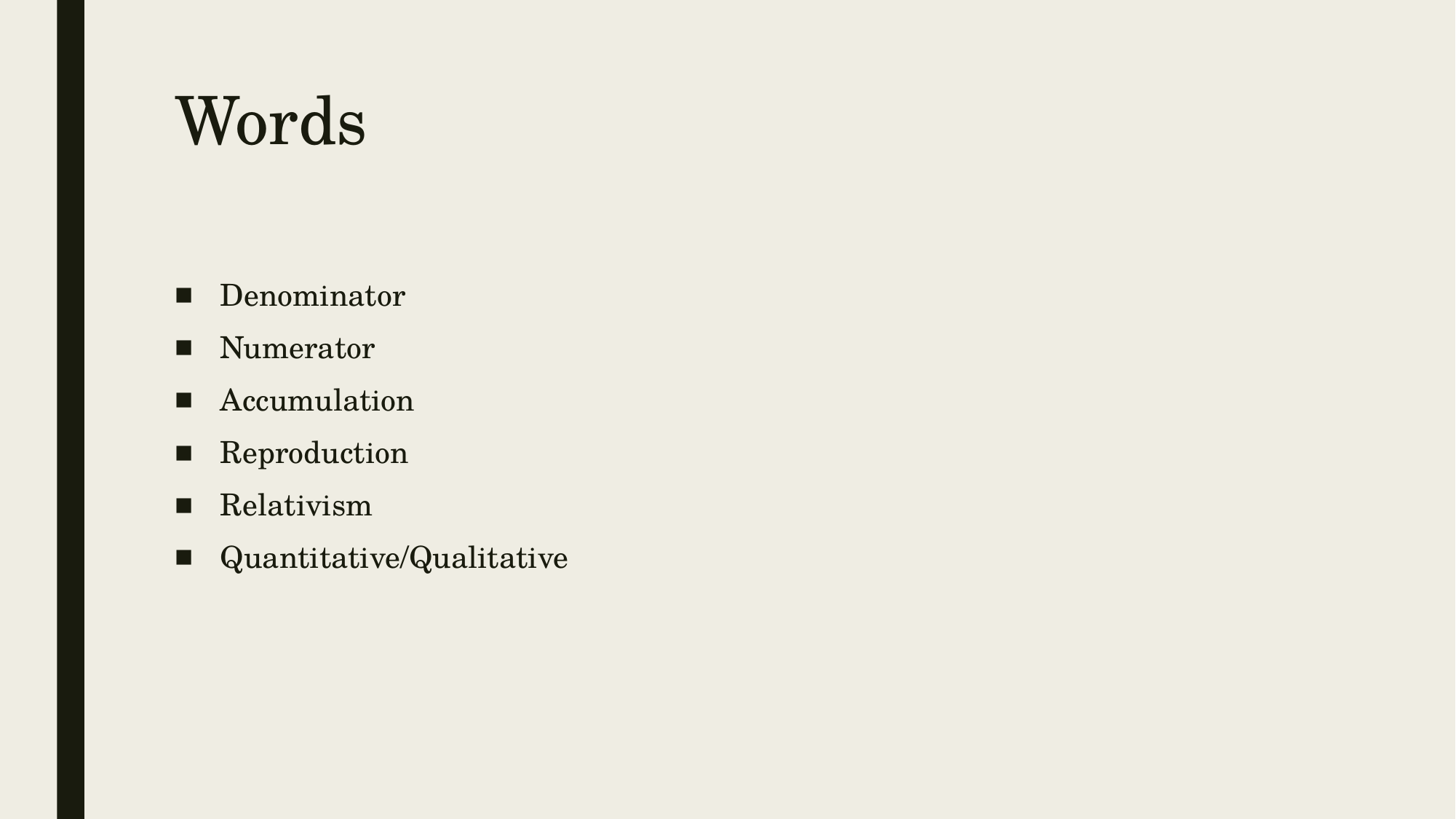

# Words
Denominator
Numerator
Accumulation
Reproduction
Relativism
Quantitative/Qualitative